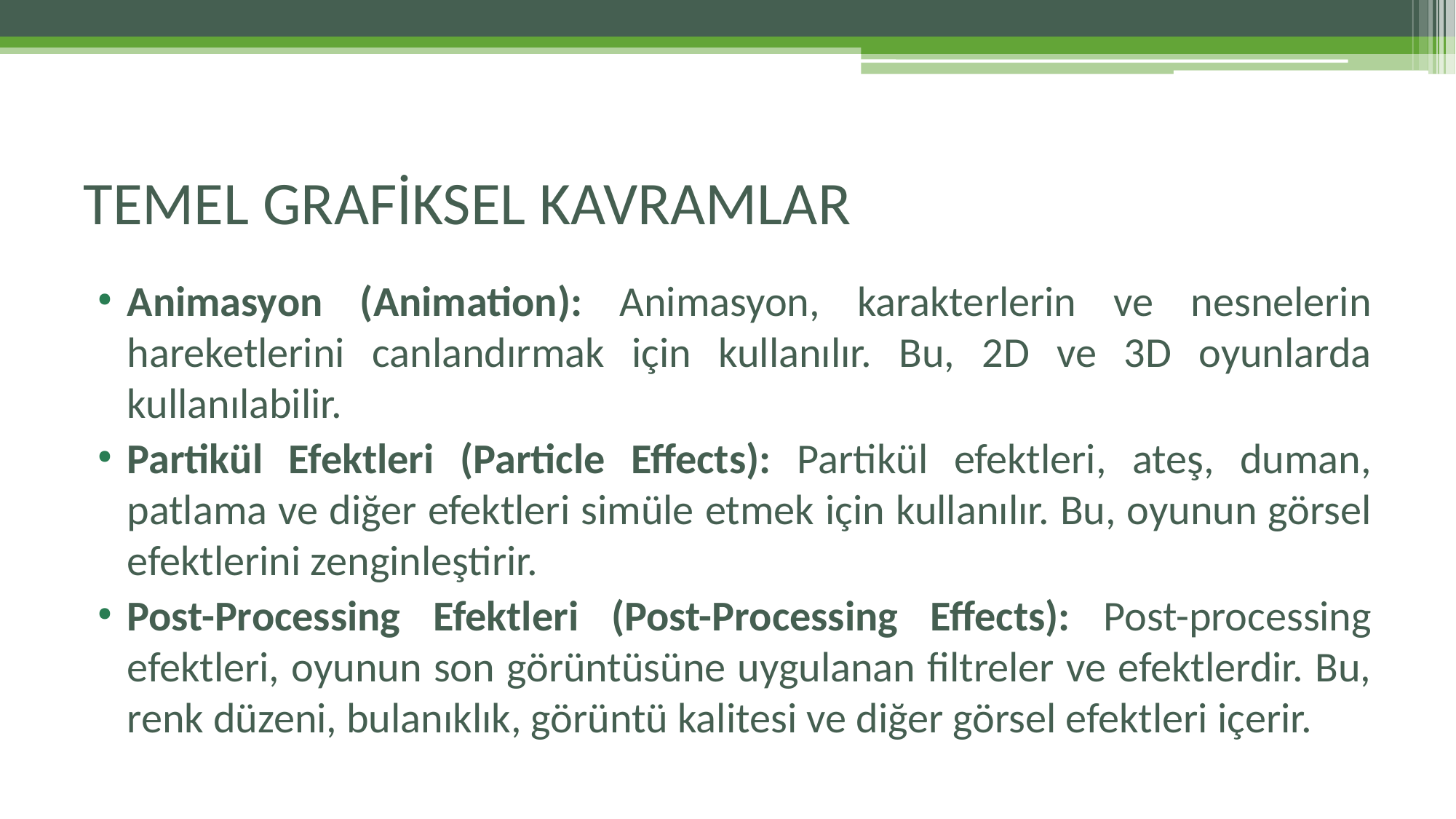

# TEMEL GRAFİKSEL KAVRAMLAR
Animasyon (Animation): Animasyon, karakterlerin ve nesnelerin hareketlerini canlandırmak için kullanılır. Bu, 2D ve 3D oyunlarda kullanılabilir.
Partikül Efektleri (Particle Effects): Partikül efektleri, ateş, duman, patlama ve diğer efektleri simüle etmek için kullanılır. Bu, oyunun görsel efektlerini zenginleştirir.
Post-Processing Efektleri (Post-Processing Effects): Post-processing efektleri, oyunun son görüntüsüne uygulanan filtreler ve efektlerdir. Bu, renk düzeni, bulanıklık, görüntü kalitesi ve diğer görsel efektleri içerir.